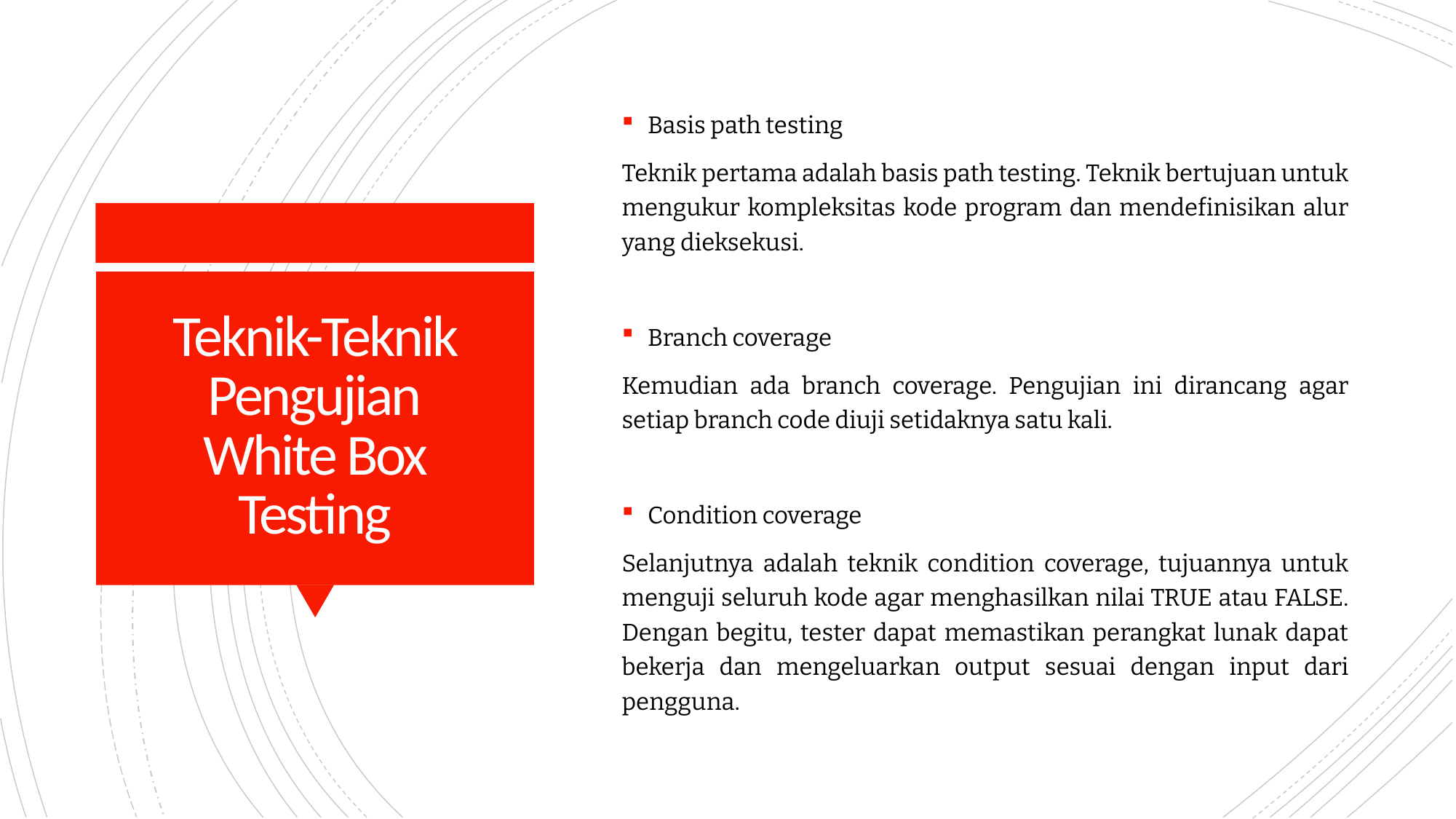

Basis path testing
Teknik pertama adalah basis path testing. Teknik bertujuan untuk mengukur kompleksitas kode program dan mendefinisikan alur yang dieksekusi.

Branch coverage
Kemudian ada branch coverage. Pengujian ini dirancang agar setiap branch code diuji setidaknya satu kali.

Condition coverage
Selanjutnya adalah teknik condition coverage, tujuannya untuk menguji seluruh kode agar menghasilkan nilai TRUE atau FALSE. Dengan begitu, tester dapat memastikan perangkat lunak dapat bekerja dan mengeluarkan output sesuai dengan input dari pengguna.
# Teknik-Teknik Pengujian White Box Testing